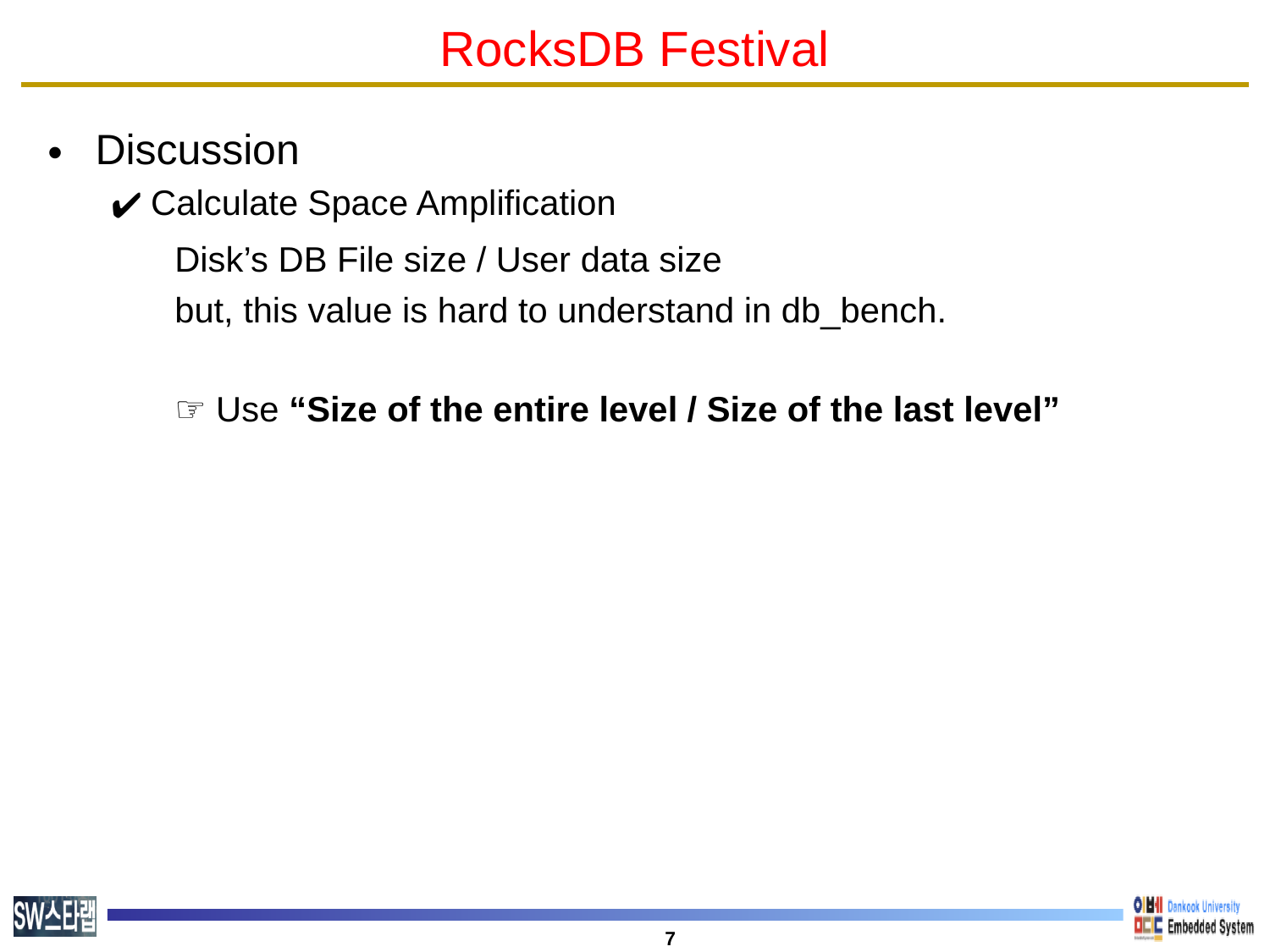

# RocksDB Festival
Discussion
Calculate Space Amplification
	Disk’s DB File size / User data size
	but, this value is hard to understand in db_bench.

	☞ Use “Size of the entire level / Size of the last level”
7